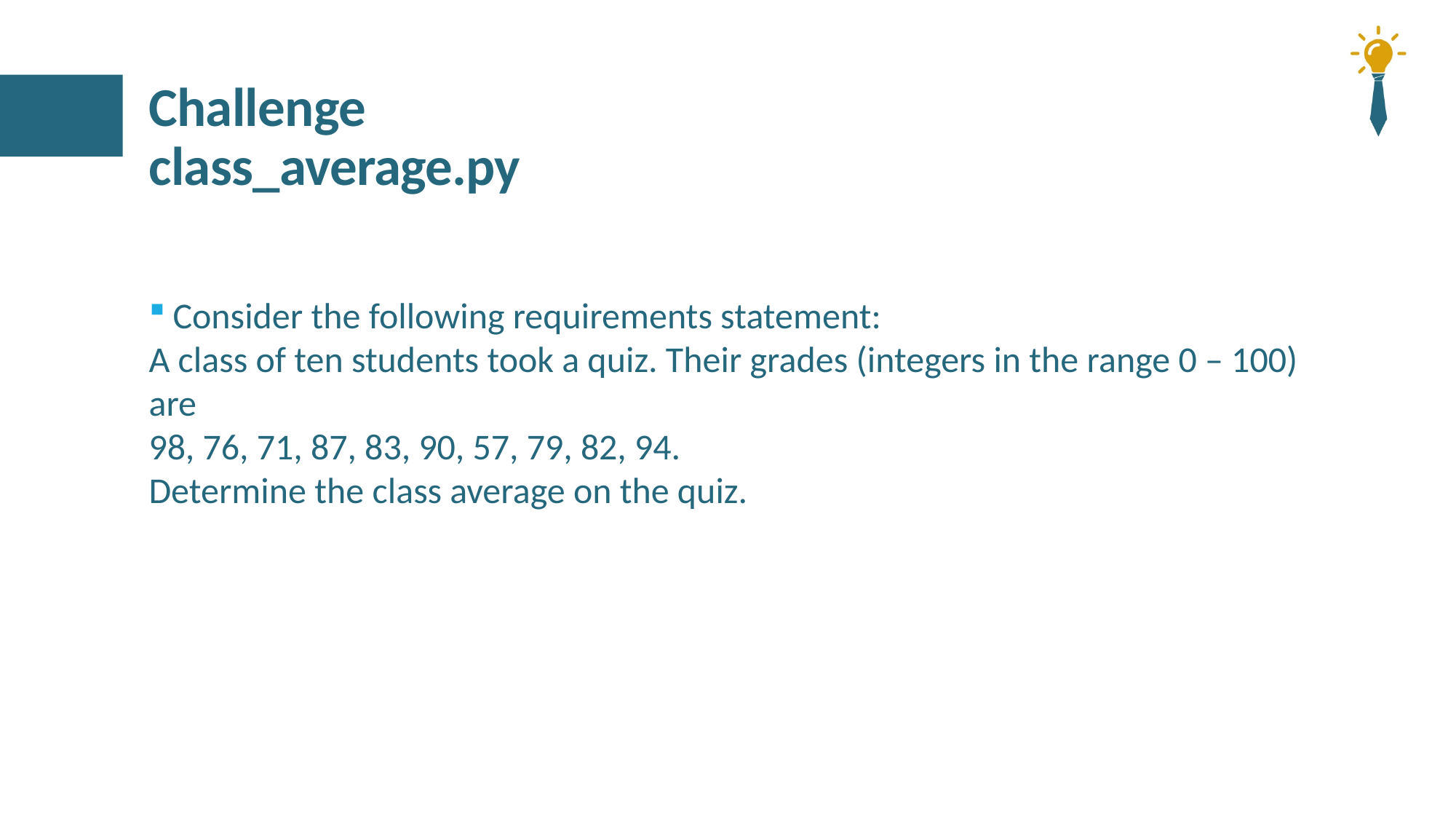

# Challenge class_average.py
Consider the following requirements statement:
A class of ten students took a quiz. Their grades (integers in the range 0 – 100) are
98, 76, 71, 87, 83, 90, 57, 79, 82, 94.
Determine the class average on the quiz.